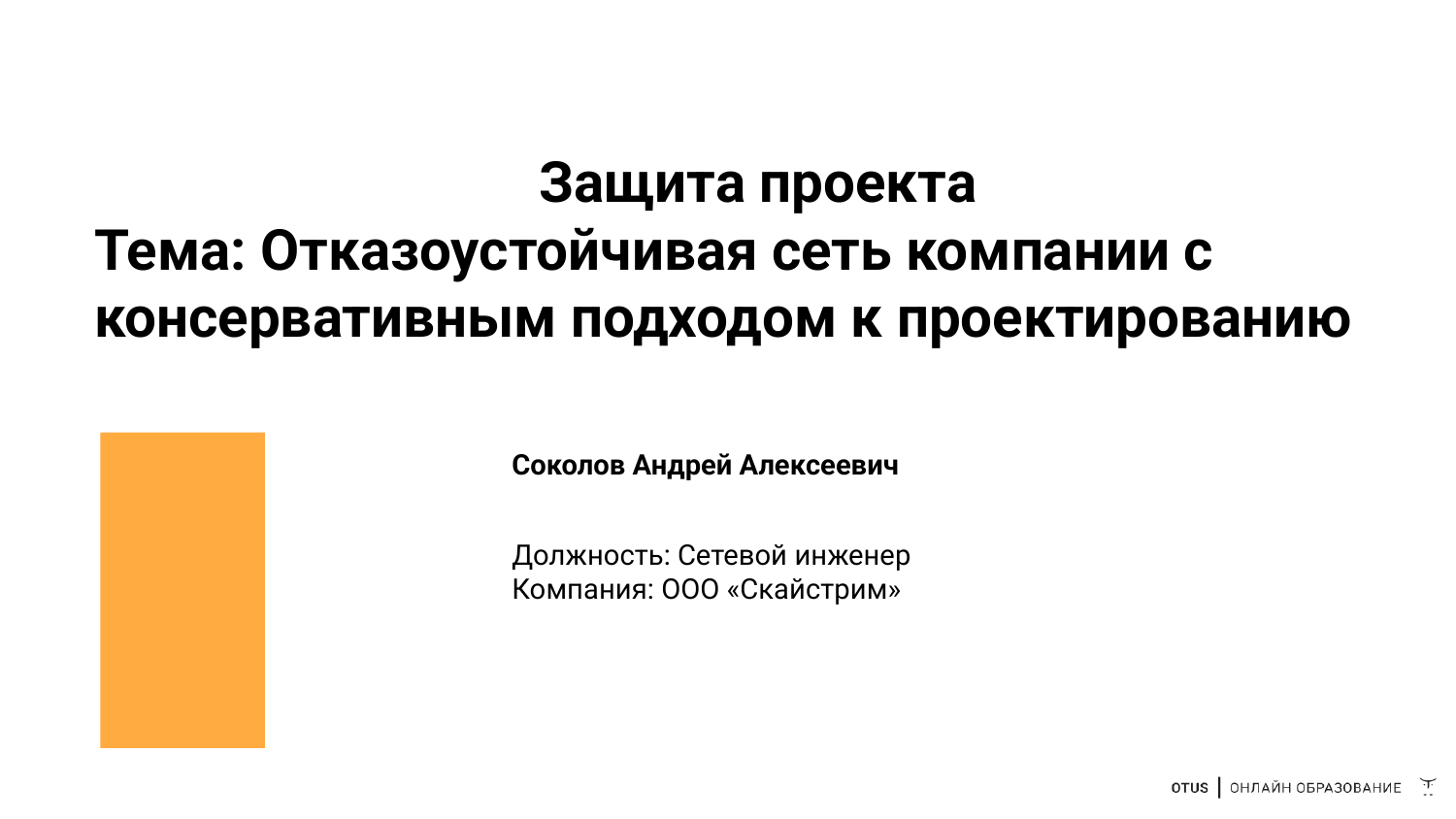

# Защита проекта
Тема: Отказоустойчивая сеть компании с консервативным подходом к проектированию

Соколов Андрей Алексеевич
Должность: Сетевой инженер
Компания: ООО «Скайстрим»